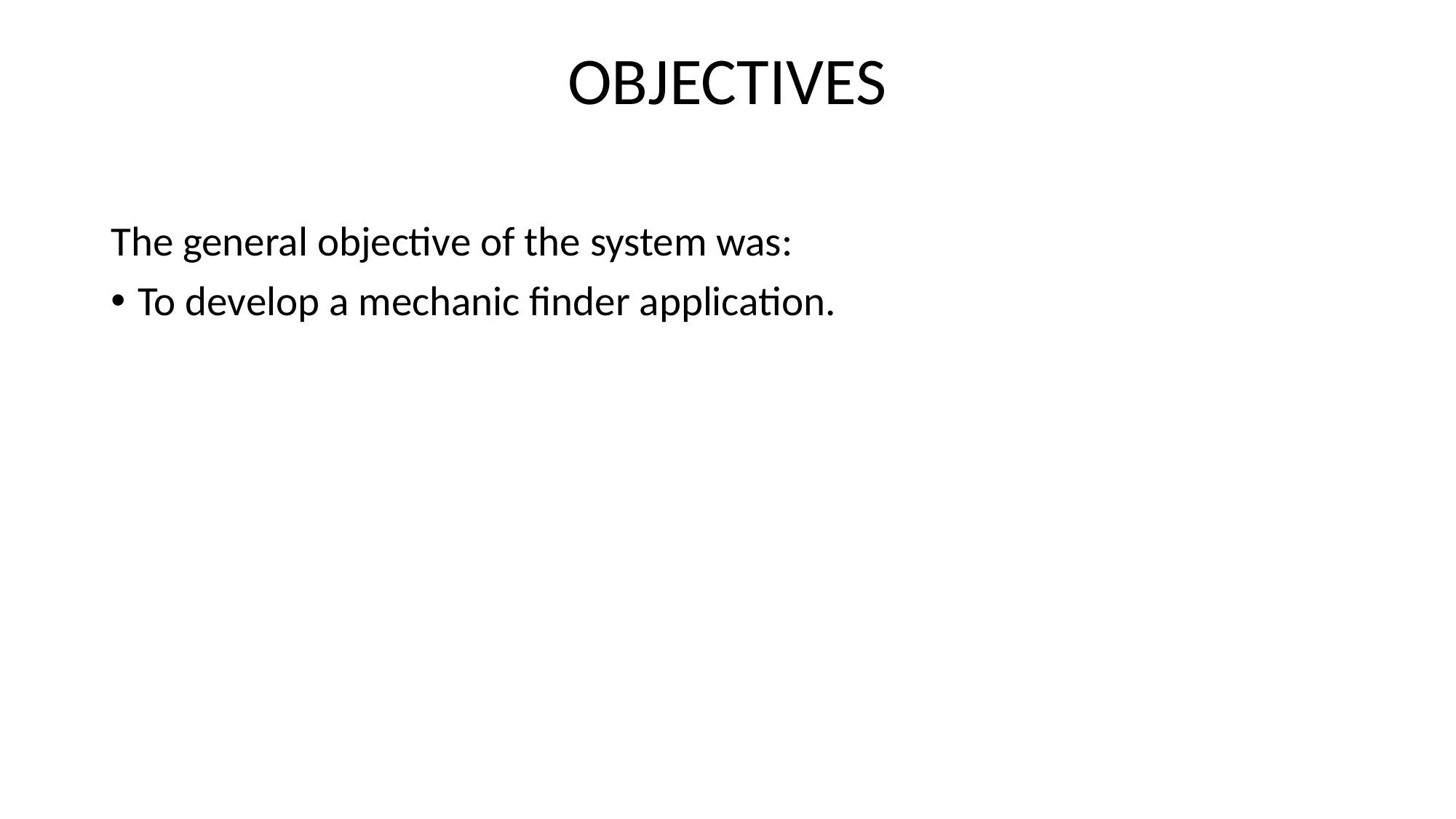

# OBJECTIVES
The general objective of the system was:
To develop a mechanic finder application.